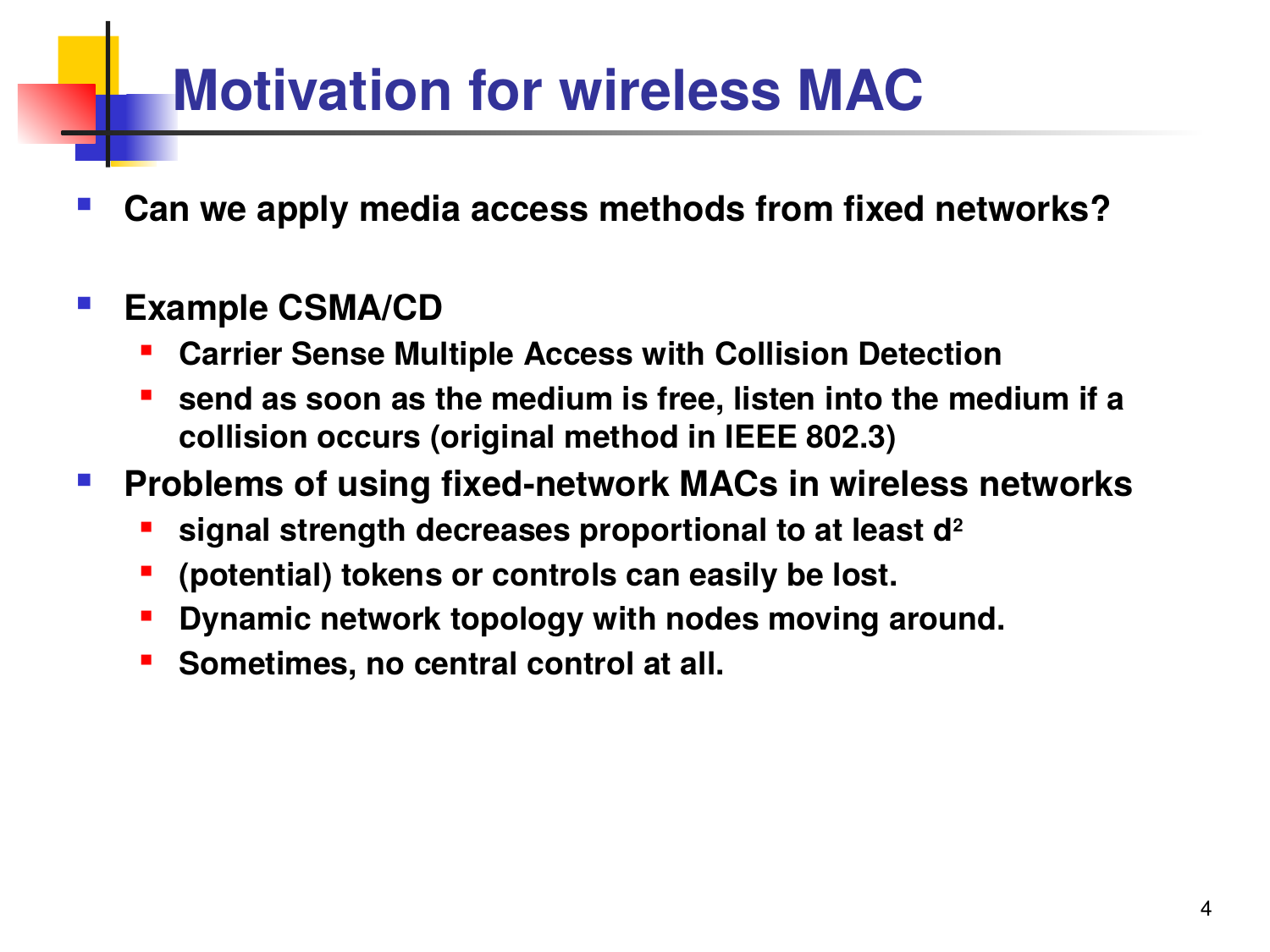

# Motivation for wireless MAC
Can we apply media access methods from fixed networks?

Example CSMA/CD
Carrier Sense Multiple Access with Collision Detection
send as soon as the medium is free, listen into the medium if a collision occurs (original method in IEEE 802.3)
Problems of using fixed-network MACs in wireless networks
signal strength decreases proportional to at least d2
(potential) tokens or controls can easily be lost.
Dynamic network topology with nodes moving around.
Sometimes, no central control at all.
4